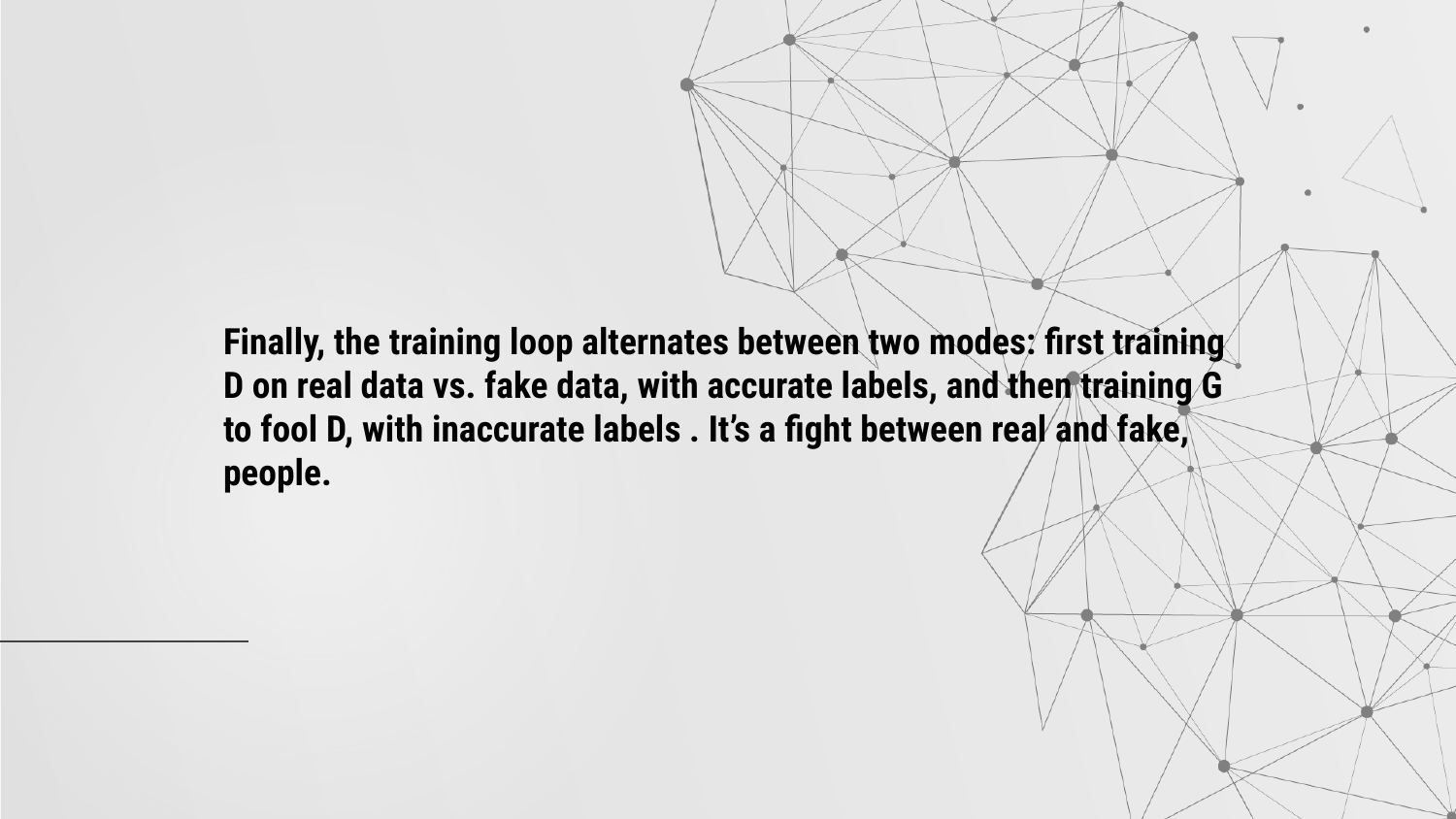

Finally, the training loop alternates between two modes: first training D on real data vs. fake data, with accurate labels, and then training G to fool D, with inaccurate labels . It’s a fight between real and fake, people.